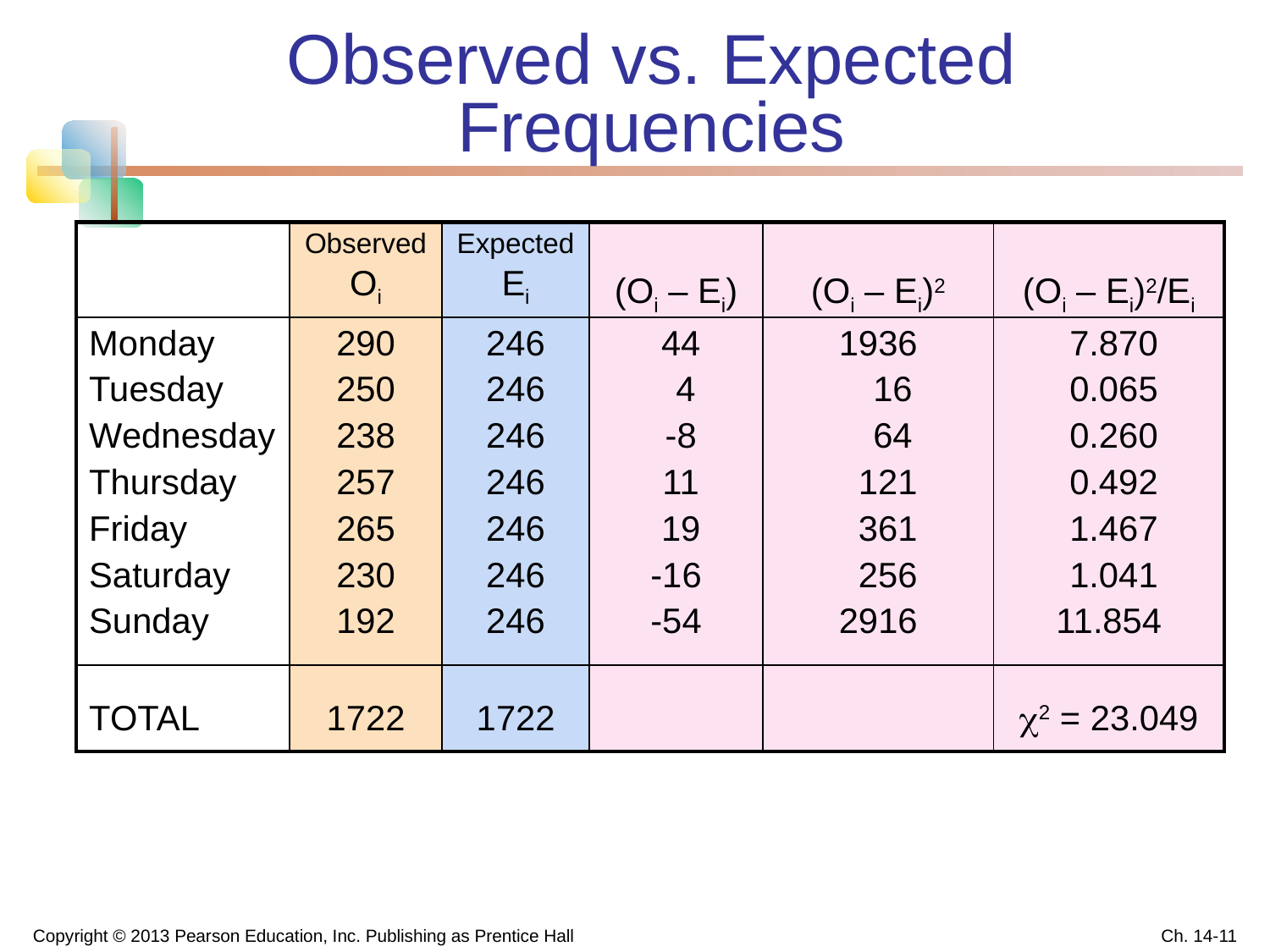

# Observed vs. Expected Frequencies
|  | Observed Oi | Expected Ei | (Oi – Ei) | (Oi – Ei)2 | (Oi – Ei)2/Ei |
| --- | --- | --- | --- | --- | --- |
| Monday Tuesday Wednesday Thursday Friday Saturday Sunday | 290 250 238 257 265 230 192 | 246 246 246 246 246 246 246 | 44 4 -8 11 19 -16 -54 | 1936 16 64 121 361 256 2916 | 7.870 0.065 0.260 0.492 1.467 1.041 11.854 |
| TOTAL | 1722 | 1722 |  |  | χ2 = 23.049 |
Copyright © 2013 Pearson Education, Inc. Publishing as Prentice Hall
Ch. 14-11